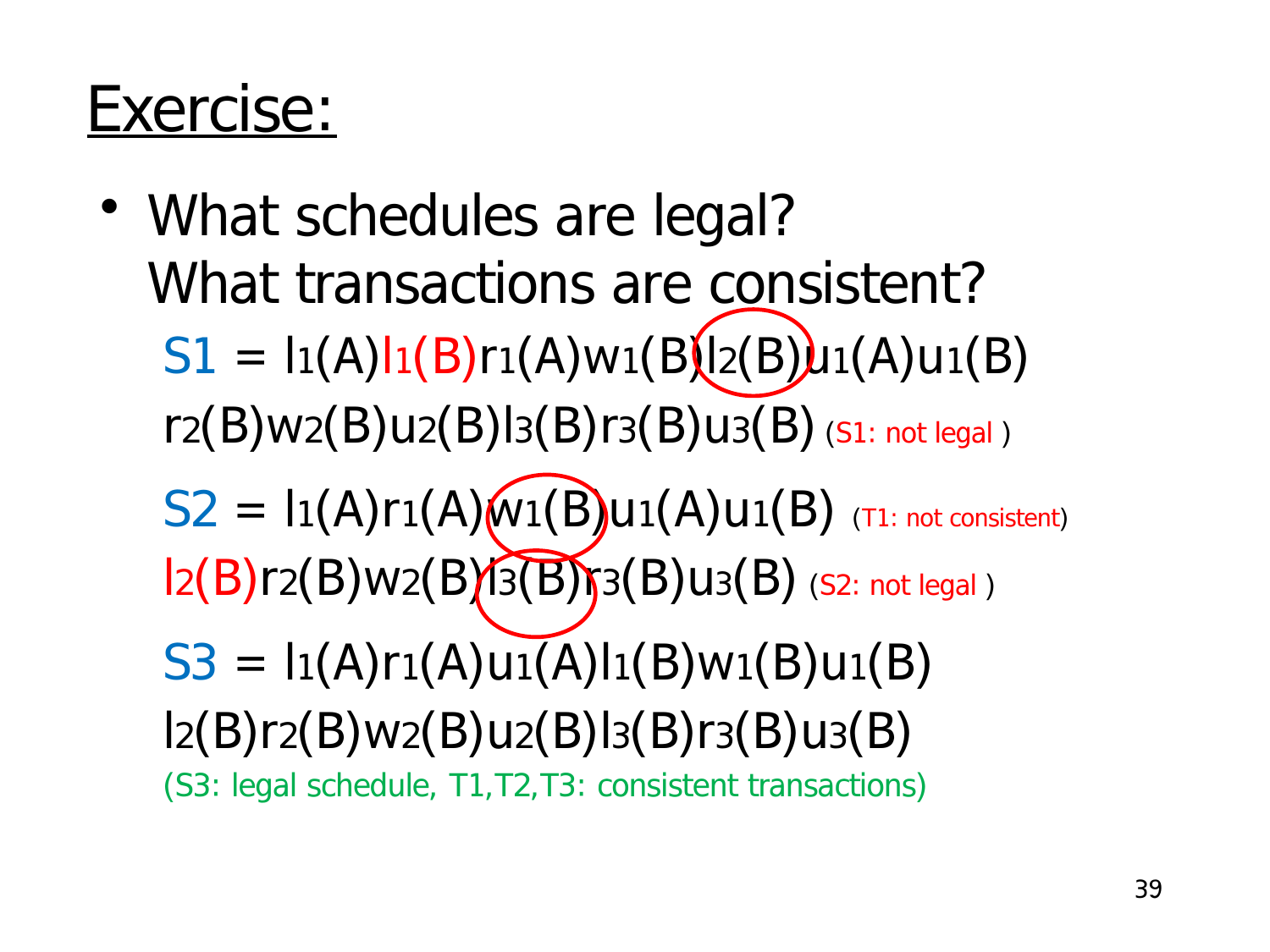

Exercise:
What schedules are legal?
What transactions are consistent?
S1 = l1(A)l1(B)r1(A)w1(B)l2(B)u1(A)u1(B)
r2(B)w2(B)u2(B)l3(B)r3(B)u3(B) (S1: not legal )
S2 = l1(A)r1(A)w1(B)u1(A)u1(B) (T1: not consistent)
l2(B)r2(B)w2(B)l3(B)r3(B)u3(B) (S2: not legal )
S3 = l1(A)r1(A)u1(A)l1(B)w1(B)u1(B)
l2(B)r2(B)w2(B)u2(B)l3(B)r3(B)u3(B)
(S3: legal schedule, T1,T2,T3: consistent transactions)

39